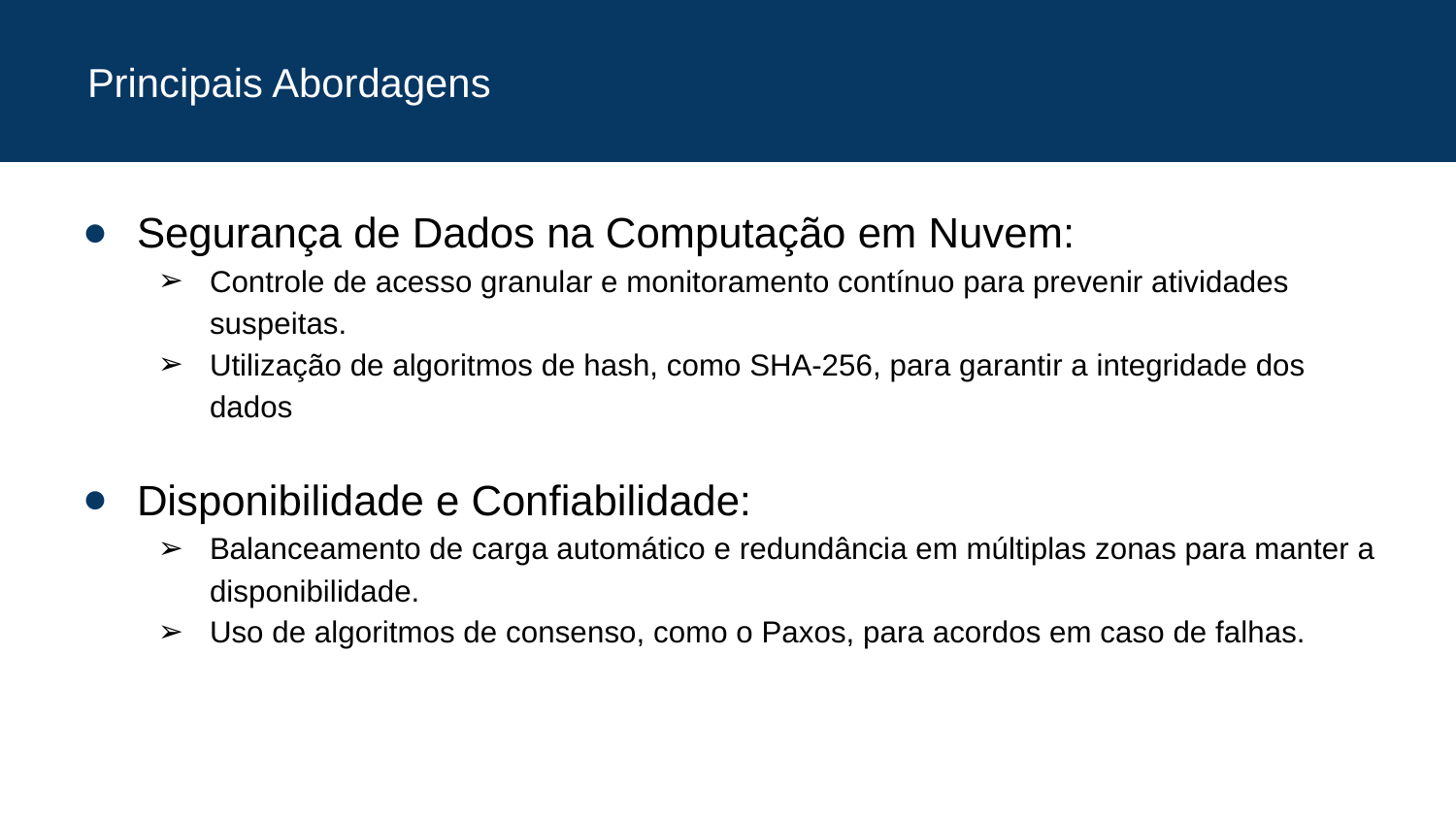

# Principais Abordagens
Segurança de Dados na Computação em Nuvem:
Controle de acesso granular e monitoramento contínuo para prevenir atividades suspeitas.
Utilização de algoritmos de hash, como SHA-256, para garantir a integridade dos dados

Disponibilidade e Confiabilidade:
Balanceamento de carga automático e redundância em múltiplas zonas para manter a disponibilidade.
Uso de algoritmos de consenso, como o Paxos, para acordos em caso de falhas.